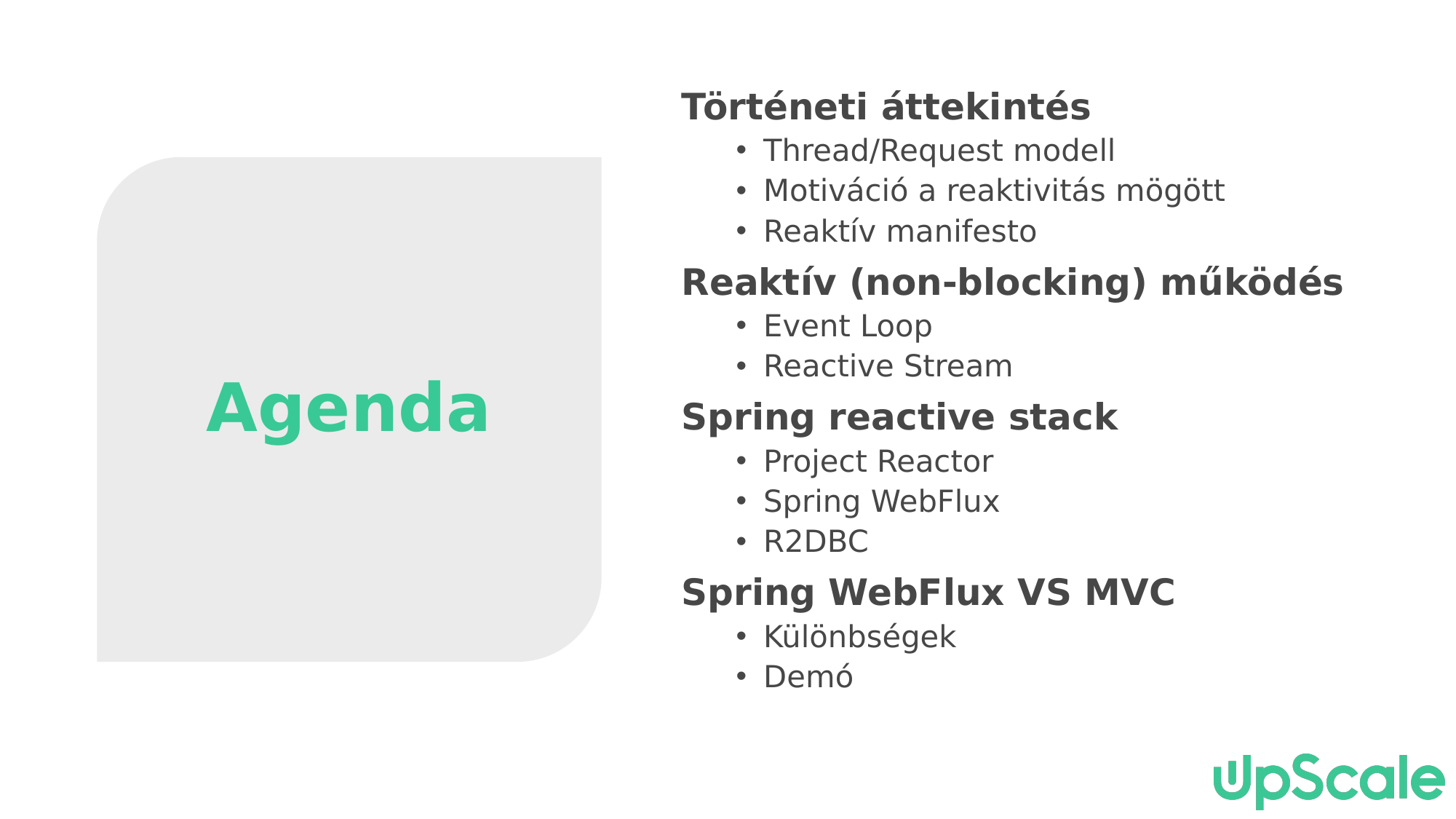

Történeti áttekintés
Thread/Request modell
Motiváció a reaktivitás mögött
Reaktív manifesto
Reaktív (non-blocking) működés
Event Loop
Reactive Stream
Spring reactive stack
Project Reactor
Spring WebFlux
R2DBC
Spring WebFlux VS MVC
Különbségek
Demó

# Agenda